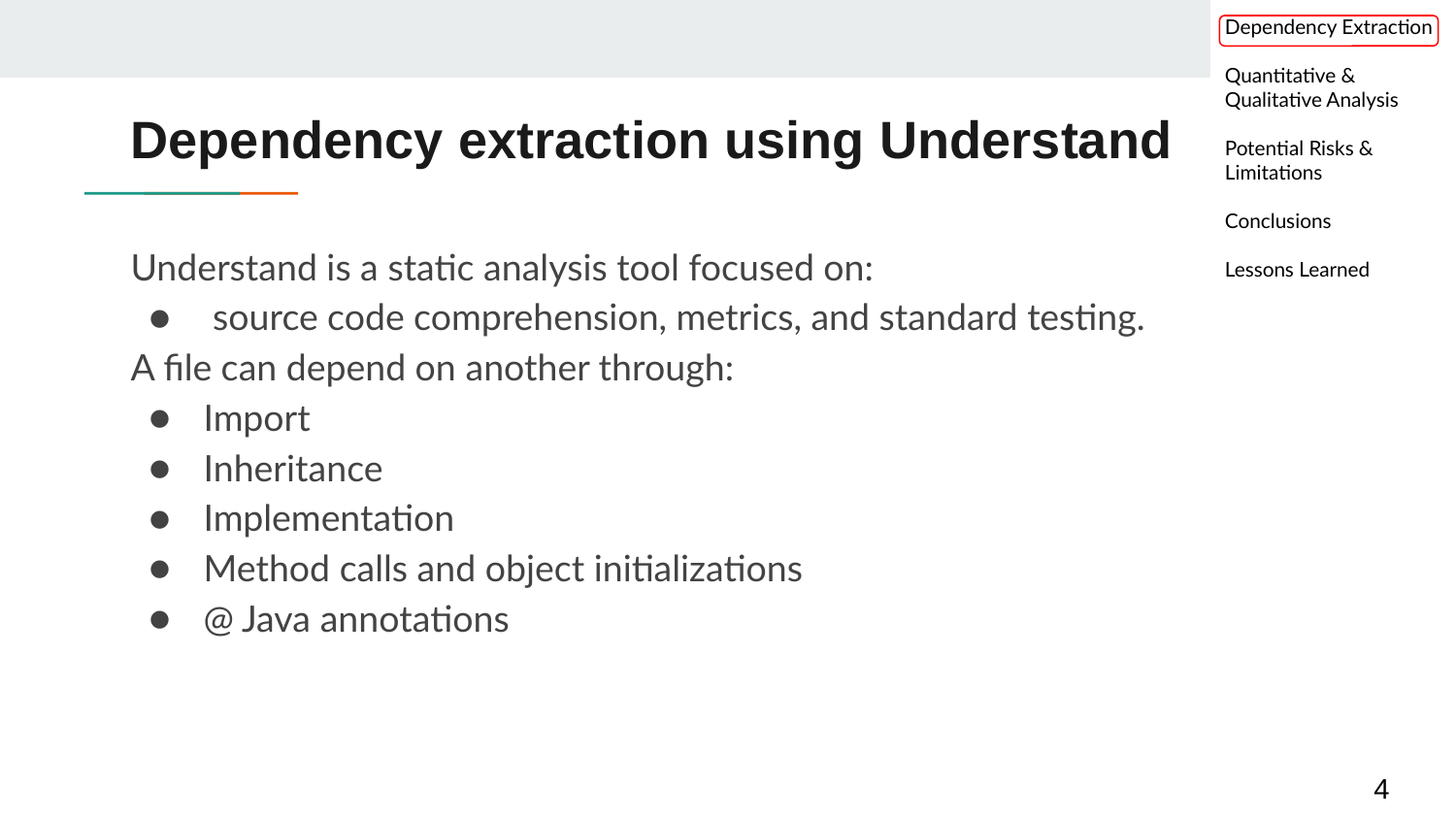

Dependency Extraction

Quantitative & Qualitative Analysis

Potential Risks & Limitations

Conclusions

Lessons Learned

# Dependency extraction using Understand
Understand is a static analysis tool focused on:
 source code comprehension, metrics, and standard testing.
A file can depend on another through:
Import
Inheritance
Implementation
Method calls and object initializations
@ Java annotations
4